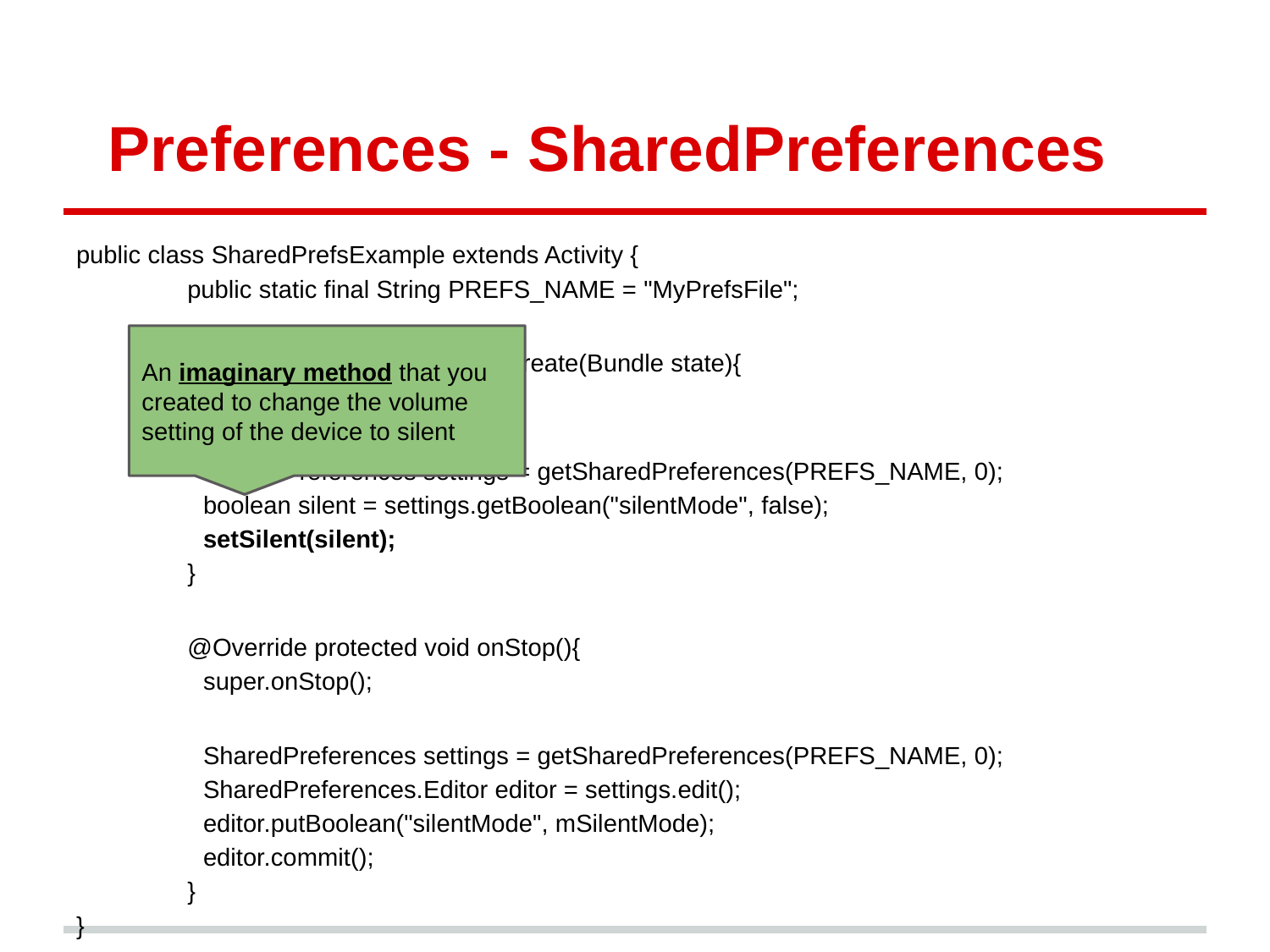

# Preferences - SharedPreferences
public class SharedPrefsExample extends Activity {
public static final String PREFS_NAME = "MyPrefsFile";

@Override protected void onCreate(Bundle state){
super.onCreate(state);

SharedPreferences settings = getSharedPreferences(PREFS_NAME, 0);
boolean silent = settings.getBoolean("silentMode", false);
setSilent(silent);
}

@Override protected void onStop(){
super.onStop();

SharedPreferences settings = getSharedPreferences(PREFS_NAME, 0);
SharedPreferences.Editor editor = settings.edit();
editor.putBoolean("silentMode", mSilentMode);
editor.commit();
}
}
An imaginary method that you created to change the volume setting of the device to silent